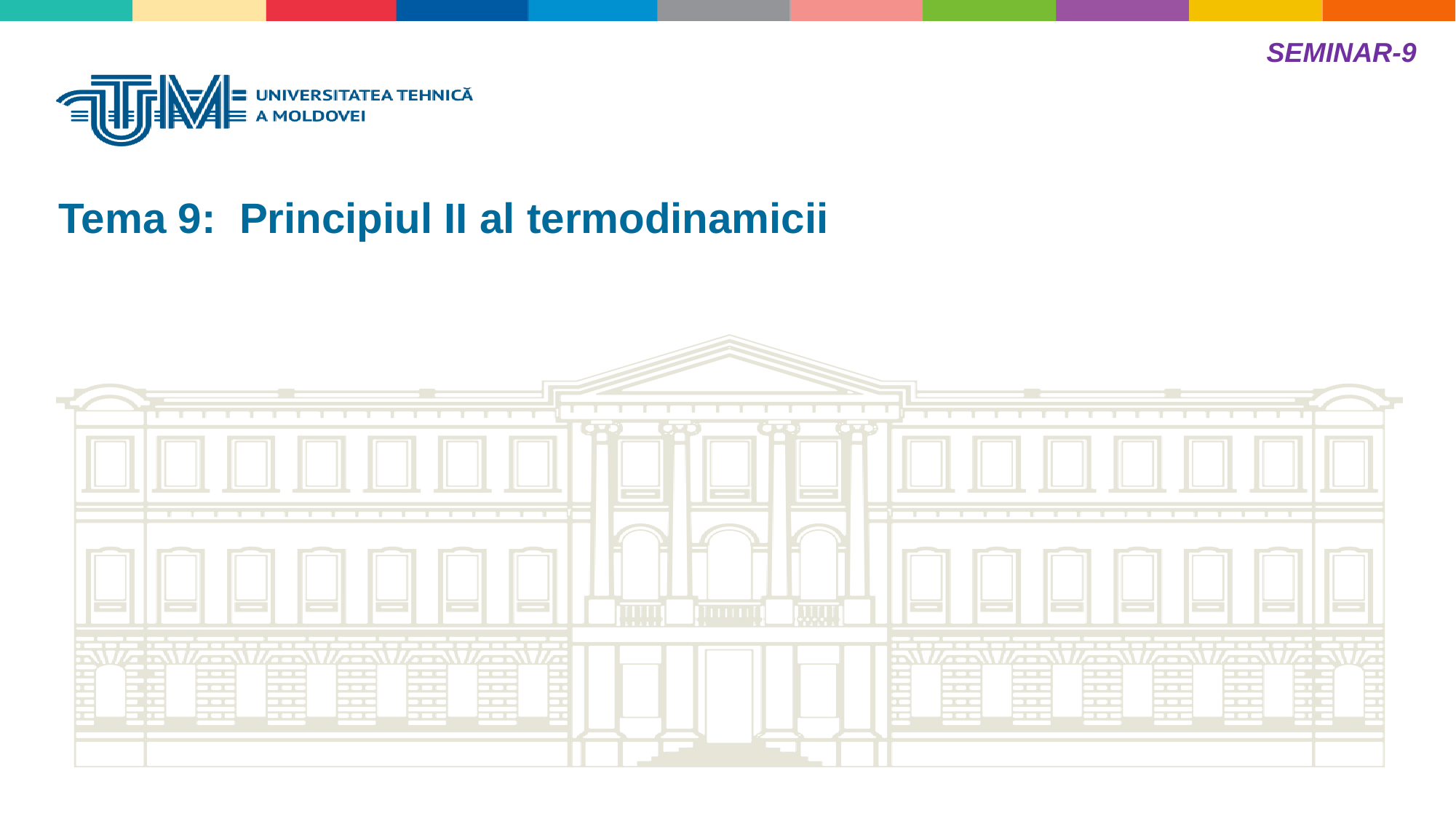

SEMINAR-9
Tema 9:  Principiul II al termodinamicii